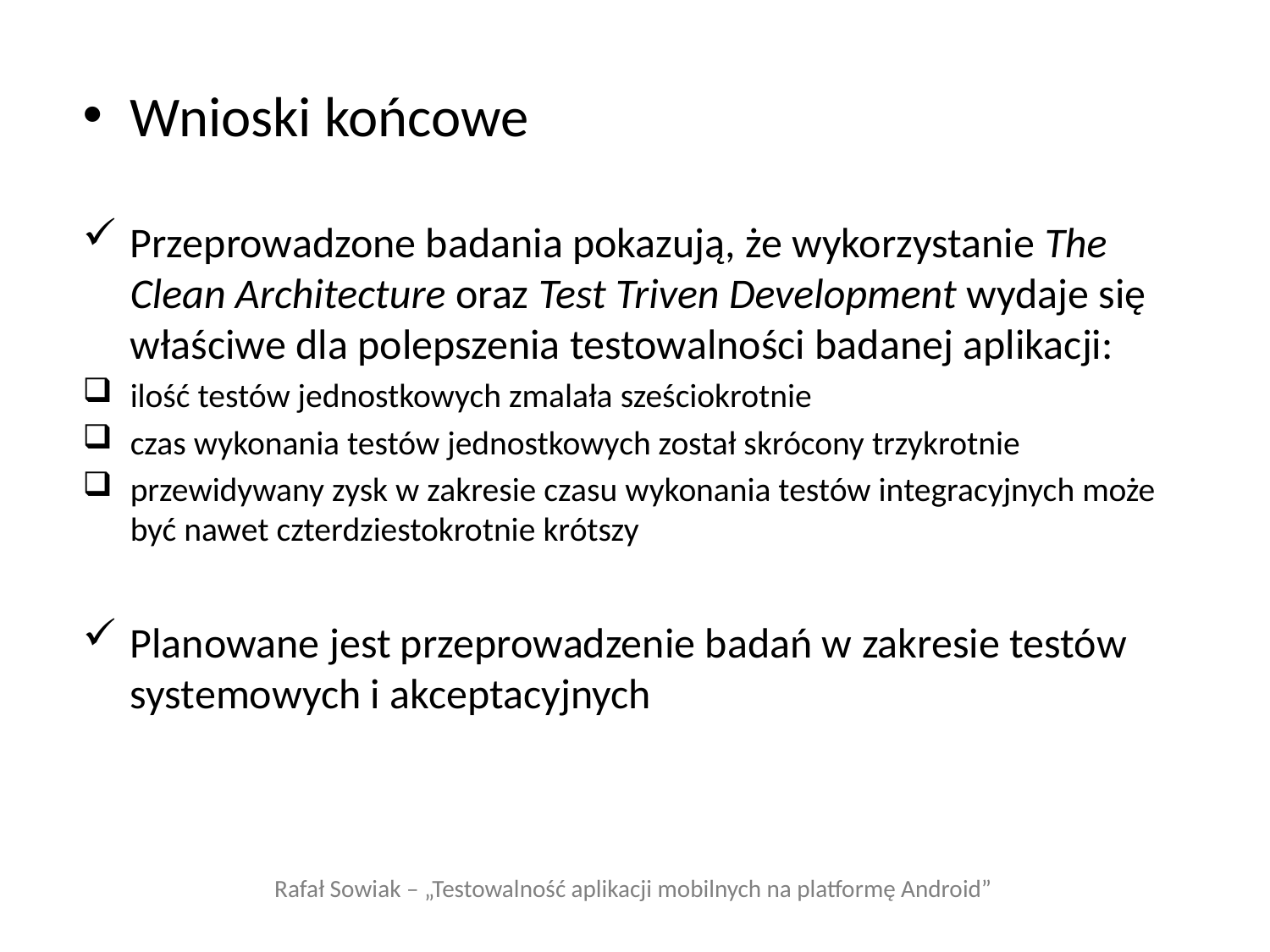

Wnioski końcowe

Przeprowadzone badania pokazują, że wykorzystanie The Clean Architecture oraz Test Triven Development wydaje się właściwe dla polepszenia testowalności badanej aplikacji:
ilość testów jednostkowych zmalała sześciokrotnie
czas wykonania testów jednostkowych został skrócony trzykrotnie
przewidywany zysk w zakresie czasu wykonania testów integracyjnych może być nawet czterdziestokrotnie krótszy

Planowane jest przeprowadzenie badań w zakresie testów systemowych i akceptacyjnych
# Rafał Sowiak – „Testowalność aplikacji mobilnych na platformę Android”